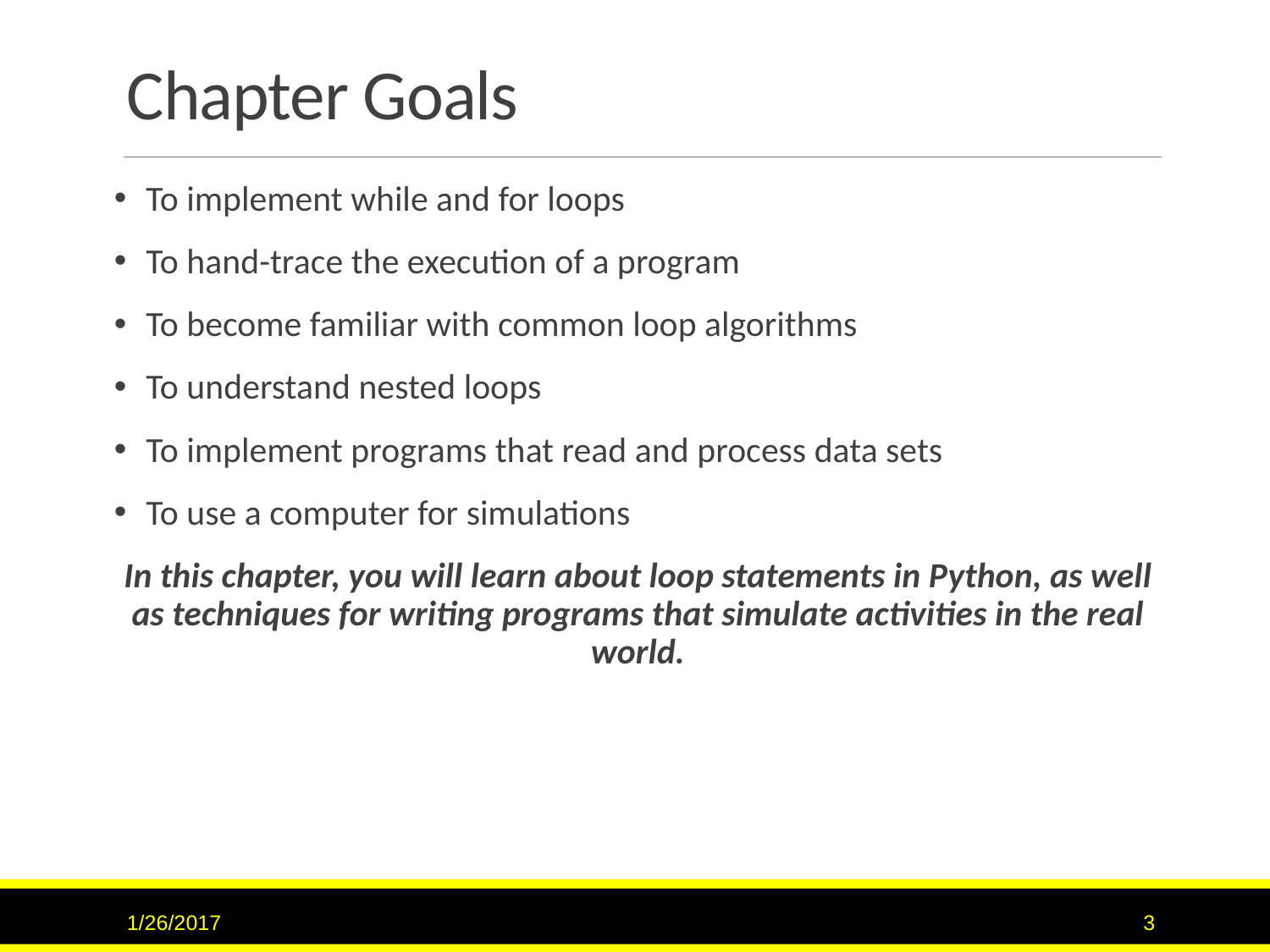

# Chapter Goals
To implement while and for loops
To hand-trace the execution of a program
To become familiar with common loop algorithms
To understand nested loops
To implement programs that read and process data sets
To use a computer for simulations
In this chapter, you will learn about loop statements in Python, as well as techniques for writing programs that simulate activities in the real world.

1/26/2017
3